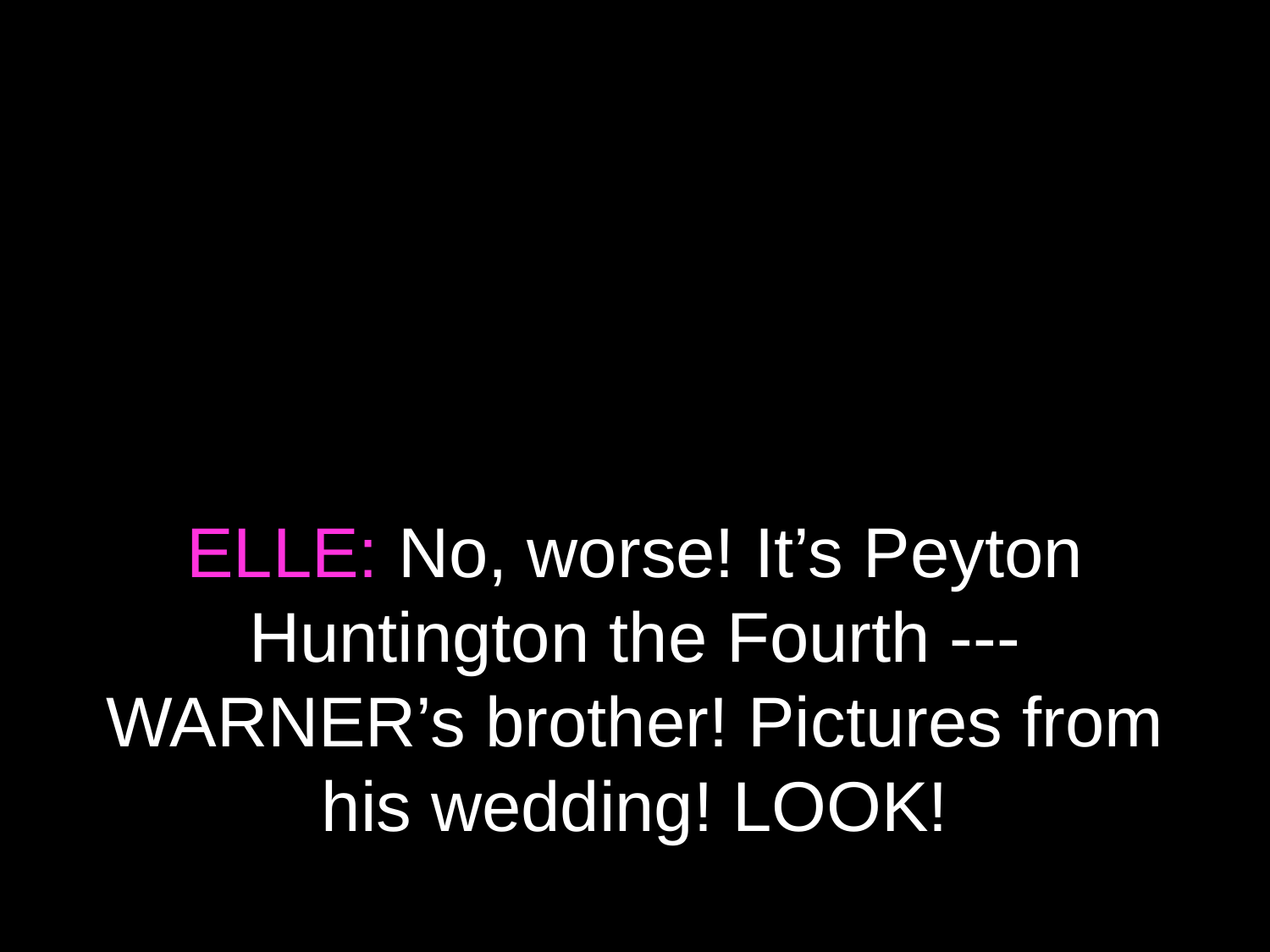

# ELLE: No, worse! It’s Peyton Huntington the Fourth --- WARNER’s brother! Pictures from his wedding! LOOK!